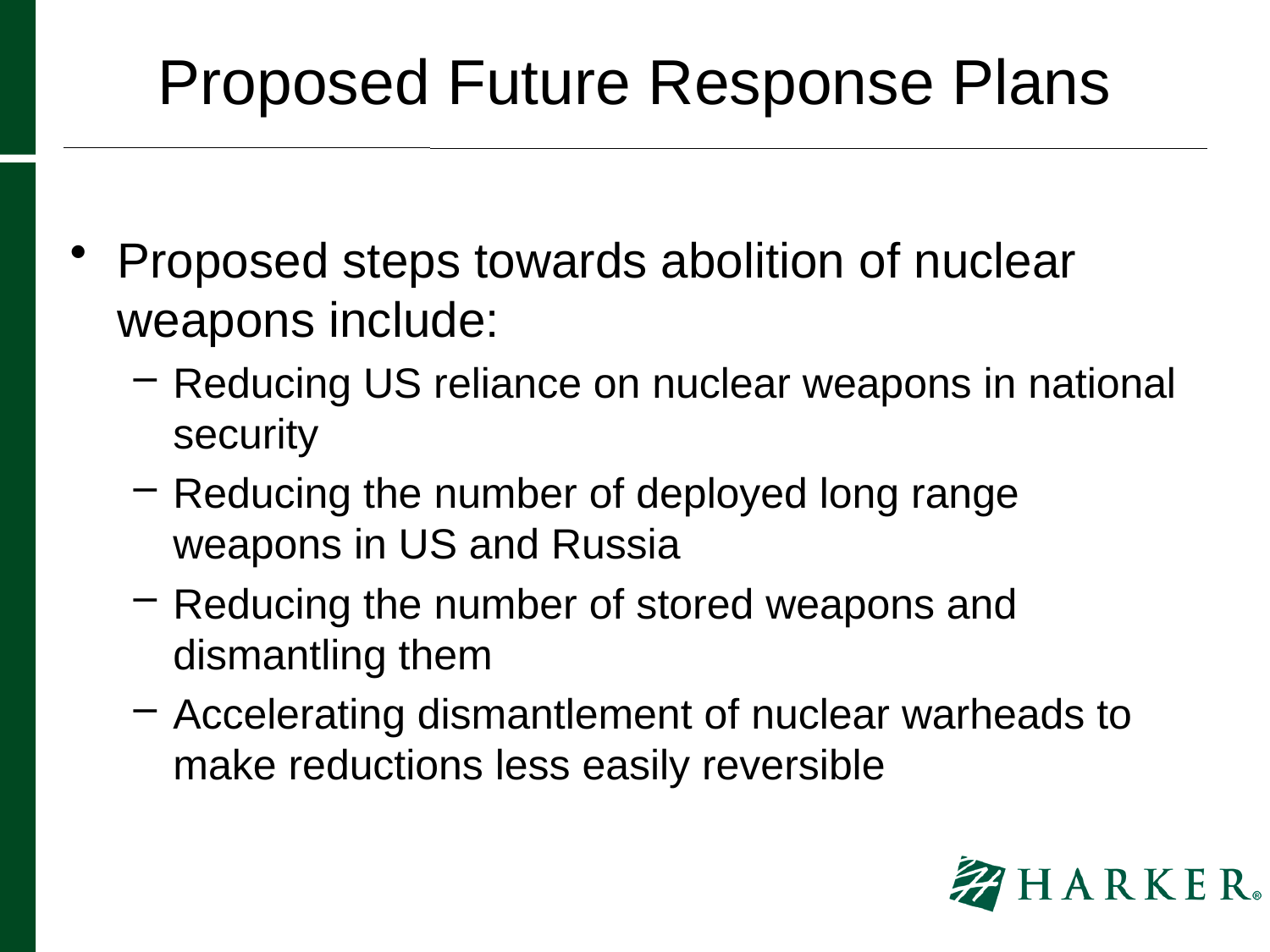

# Proposed Future Response Plans
Proposed steps towards abolition of nuclear weapons include:
Reducing US reliance on nuclear weapons in national security
Reducing the number of deployed long range weapons in US and Russia
Reducing the number of stored weapons and dismantling them
Accelerating dismantlement of nuclear warheads to make reductions less easily reversible